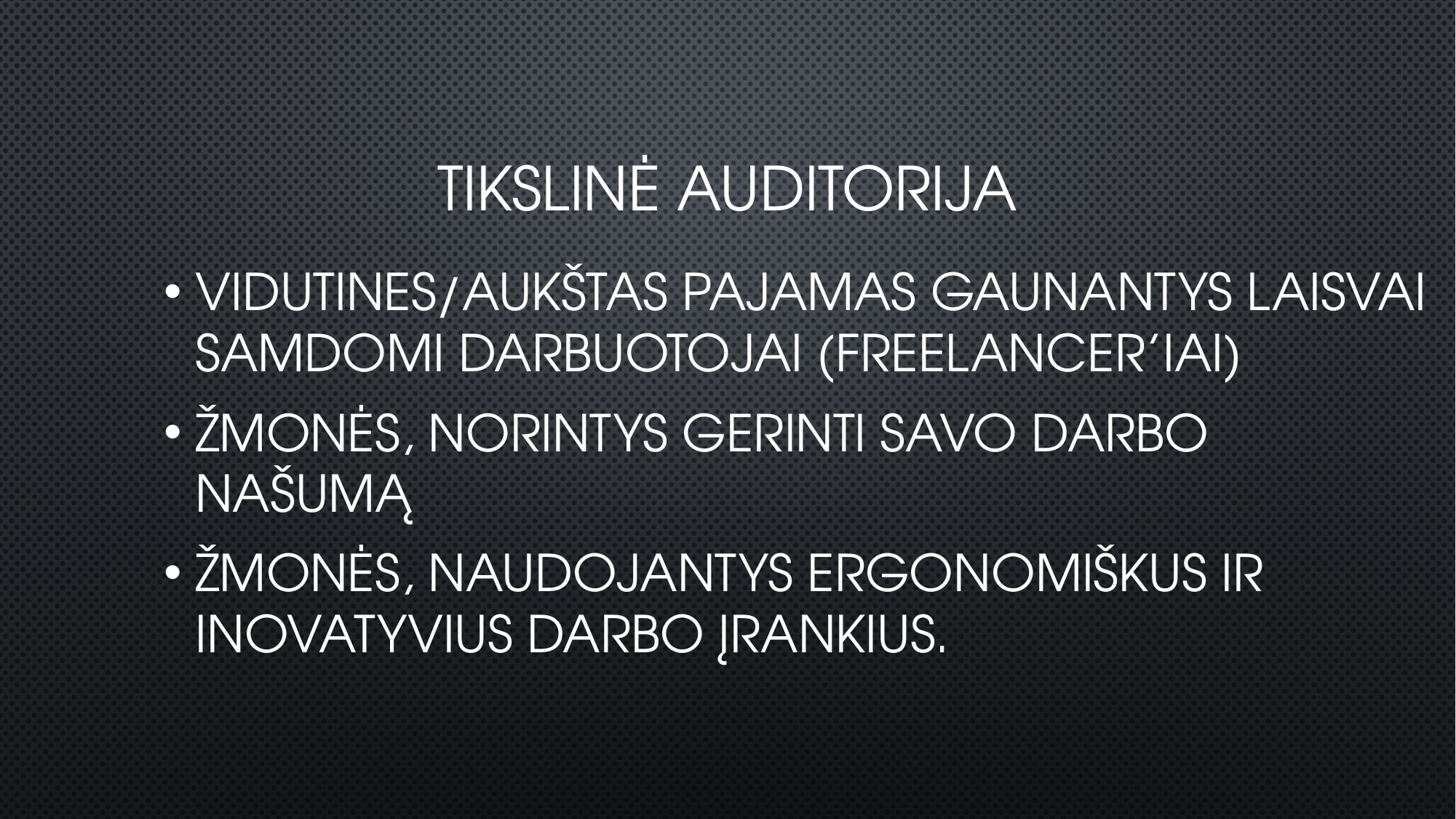

# Tikslinė auditorija
vidutines/Aukštas pajamas gaunantys laisvai samdomi darbuotojai (freelancer’iai)
žmonės, norintys gerinti savo darbo našumą
žmonės, naudojantys ergonomiškus ir inovatyvius darbo įrankius.